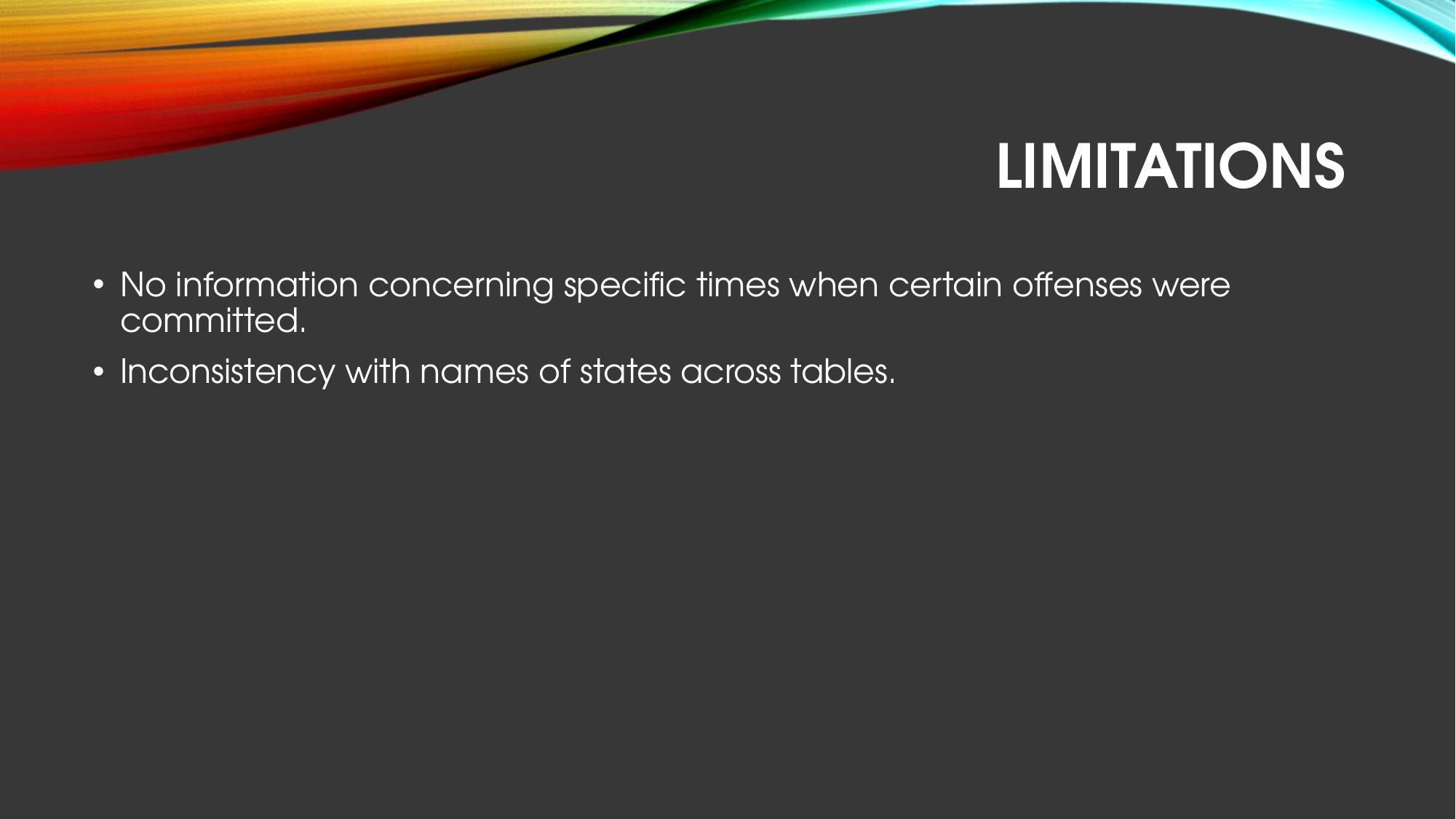

# LIMITATIONS
No information concerning specific times when certain offenses were committed.
Inconsistency with names of states across tables.